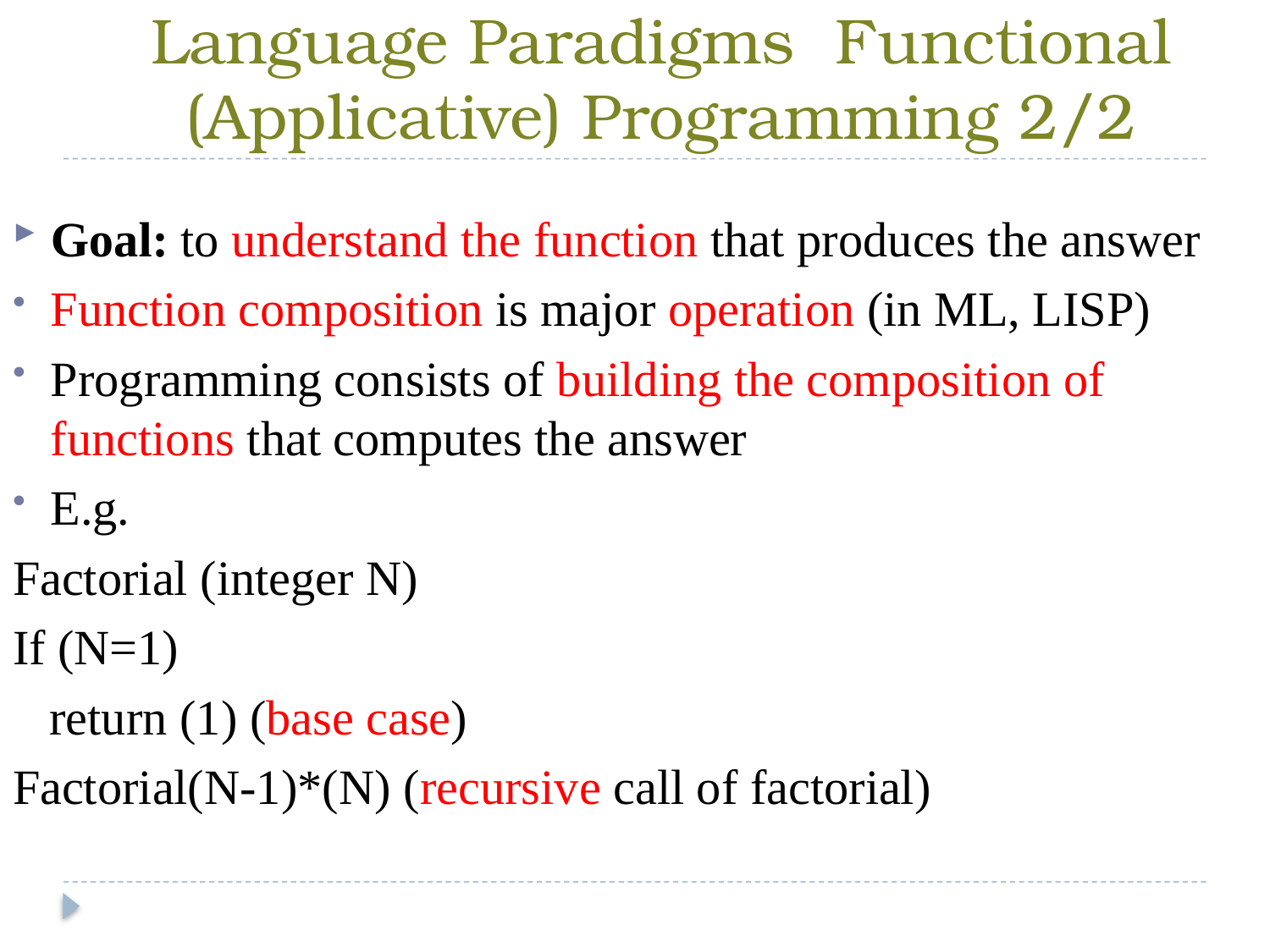

# Language Paradigms ­ Functional (Applicative) Programming 2/2
Goal: to understand the function that produces the answer
Function composition is major operation (in ML, LISP)
Programming consists of building the composition of functions that computes the answer
E.g.
Factorial (integer N)
If (N=1)
   return (1) (base case)
Factorial(N-1)*(N) (recursive call of factorial)